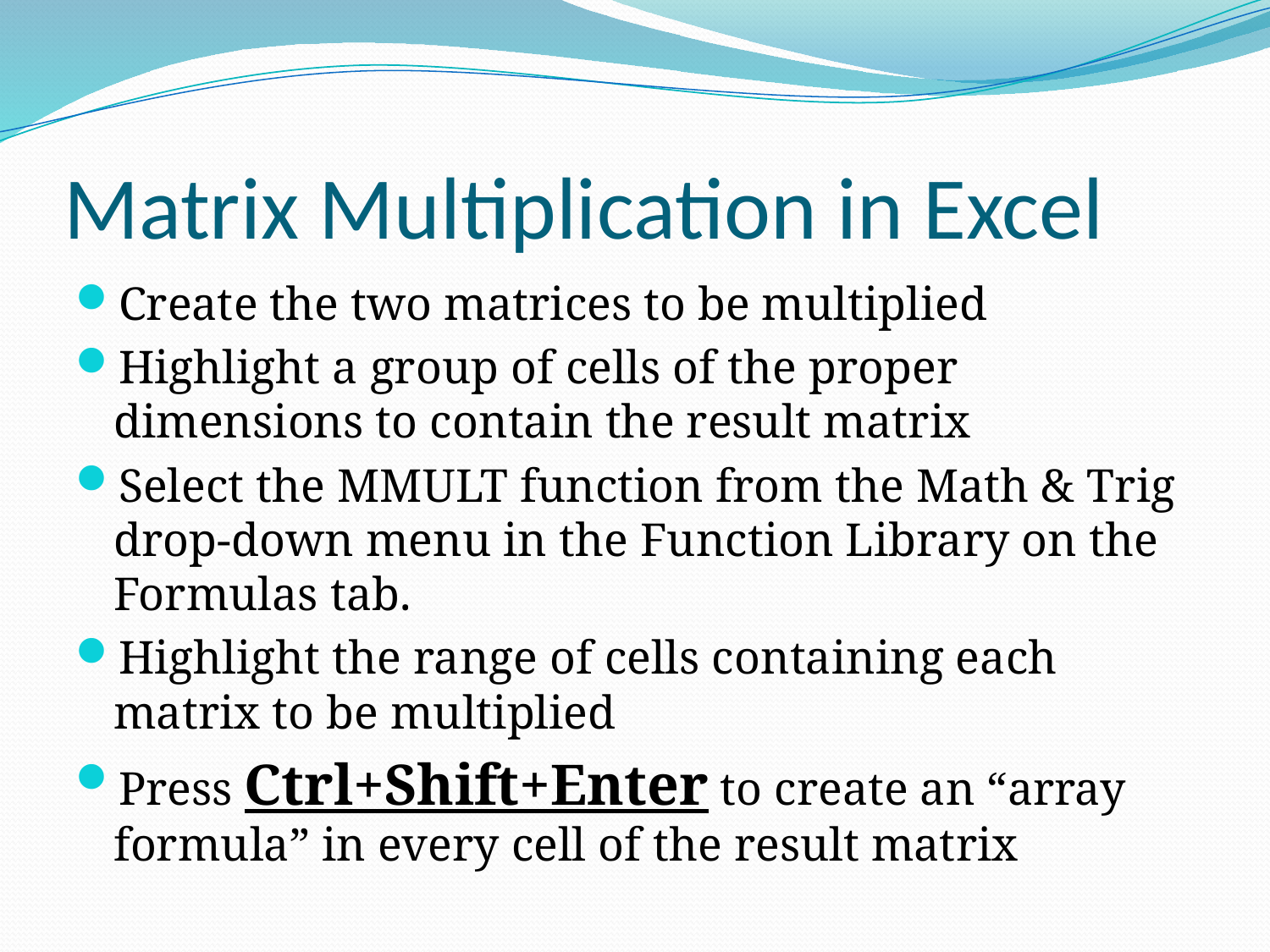

# Matrix Multiplication in Excel
Create the two matrices to be multiplied
Highlight a group of cells of the proper dimensions to contain the result matrix
Select the MMULT function from the Math & Trig drop-down menu in the Function Library on the Formulas tab.
Highlight the range of cells containing each matrix to be multiplied
Press Ctrl+Shift+Enter to create an “array formula” in every cell of the result matrix